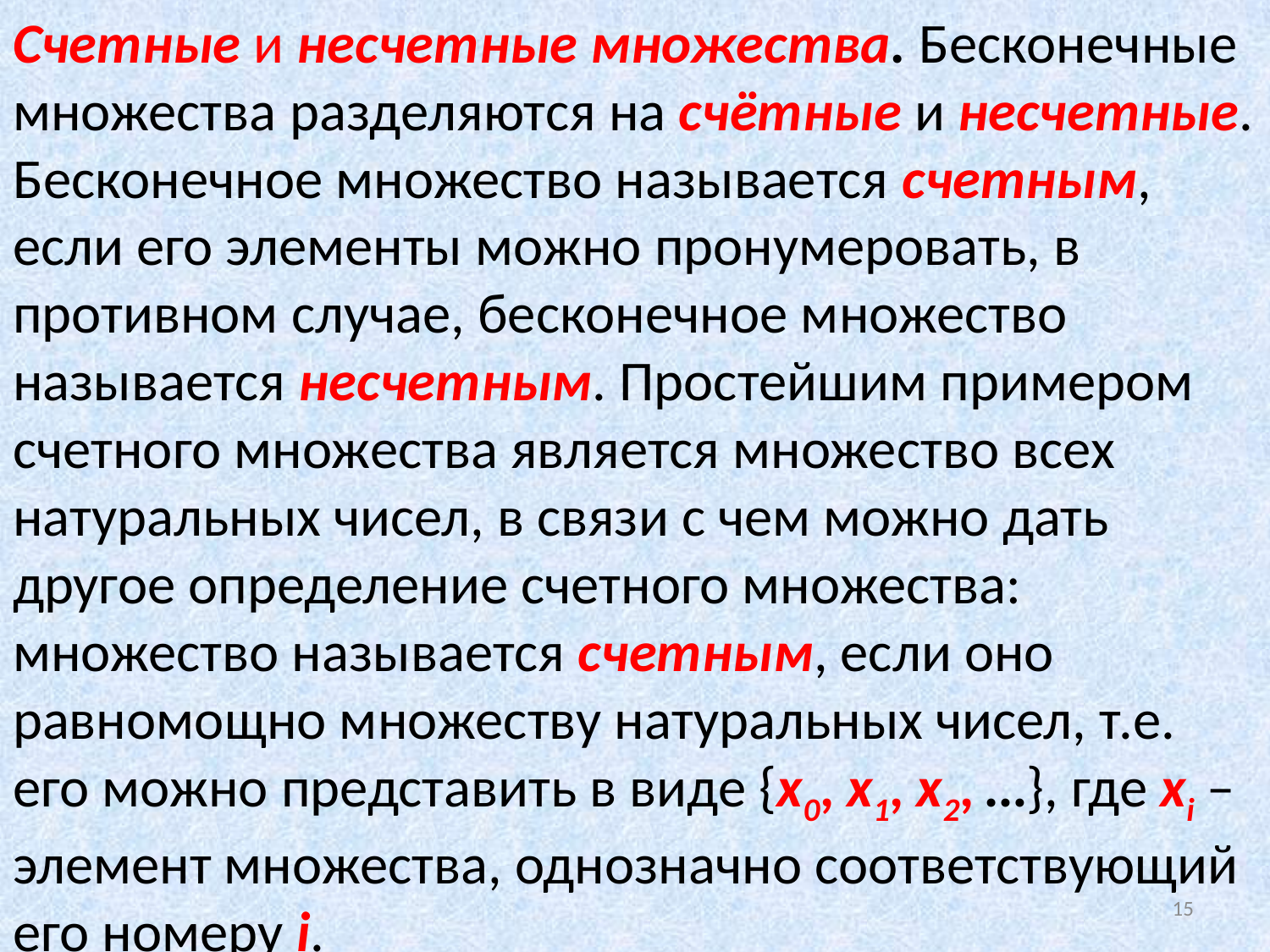

Счетные и несчетные множества. Бесконечные множества разделяются на счётные и несчетные. Бесконечное множество называется счетным, если его элементы можно пронумеровать, в противном случае, бесконечное множество называется несчетным. Простейшим примером счетного множества является множество всех натуральных чисел, в связи с чем можно дать другое определение счетного множества: множество называется счетным, если оно равномощно множеству натуральных чисел, т.е. его можно представить в виде {x0, x1, x2, …}, где хi – элемент множества, однозначно соответствующий его номеру i.

15